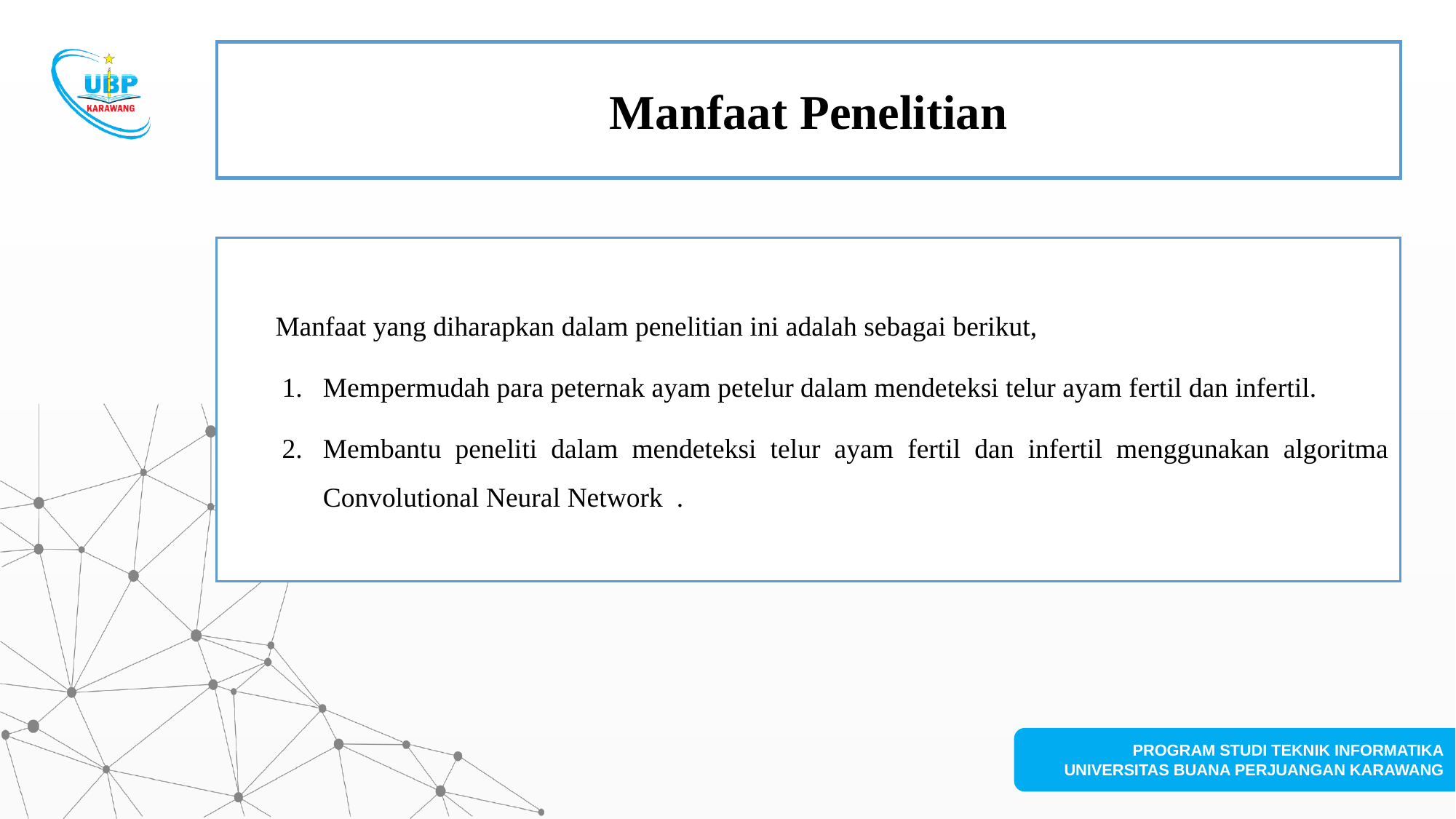

Manfaat Penelitian
Manfaat yang diharapkan dalam penelitian ini adalah sebagai berikut,
Mempermudah para peternak ayam petelur dalam mendeteksi telur ayam fertil dan infertil.
Membantu peneliti dalam mendeteksi telur ayam fertil dan infertil menggunakan algoritma Convolutional Neural Network  .